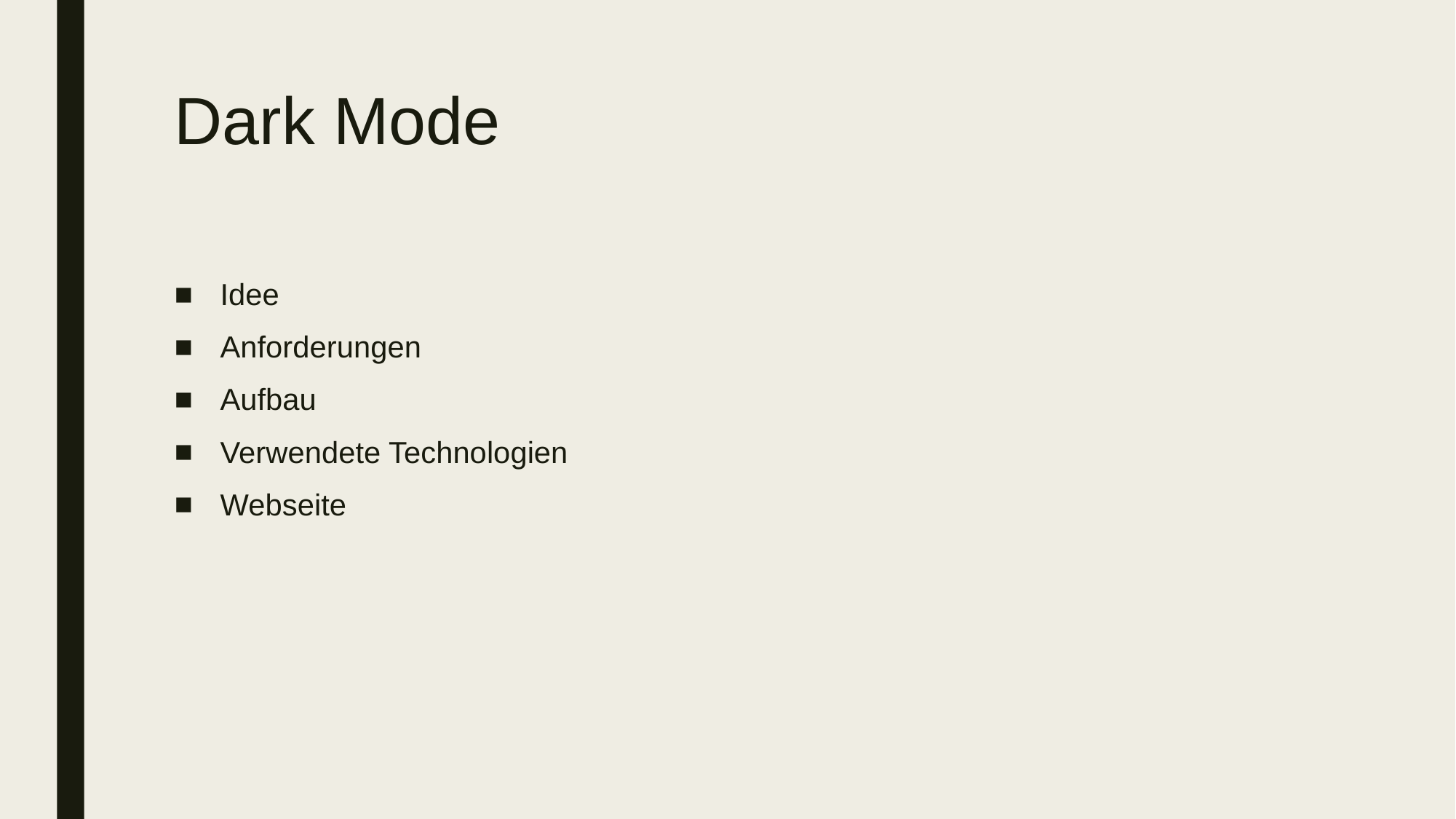

Dark Mode

Idee
Anforderungen
Aufbau
Verwendete Technologien
Webseite